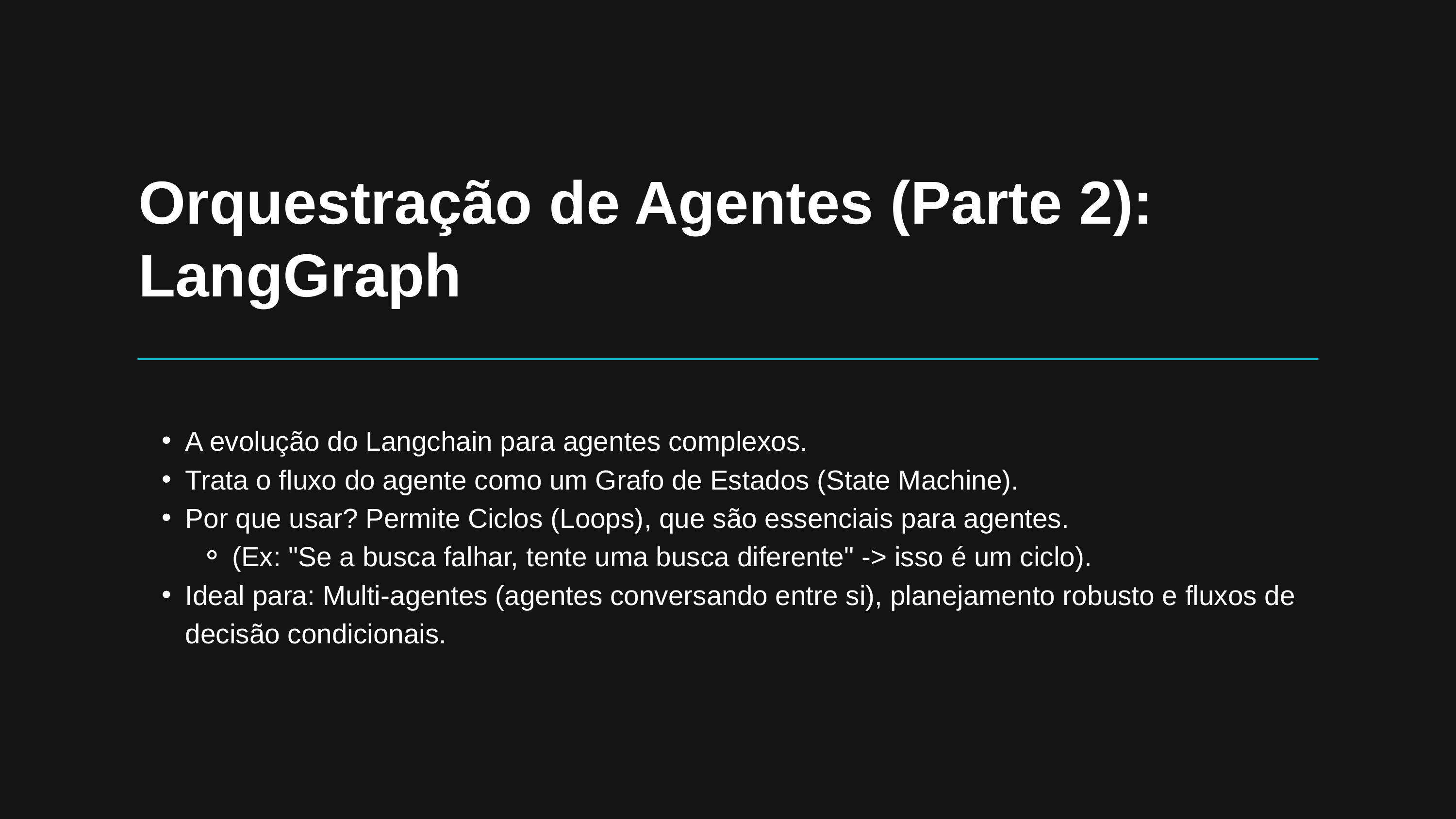

Orquestração de Agentes (Parte 2): LangGraph

A evolução do Langchain para agentes complexos.
Trata o fluxo do agente como um Grafo de Estados (State Machine).
Por que usar? Permite Ciclos (Loops), que são essenciais para agentes.
(Ex: "Se a busca falhar, tente uma busca diferente" -> isso é um ciclo).
Ideal para: Multi-agentes (agentes conversando entre si), planejamento robusto e fluxos de decisão condicionais.